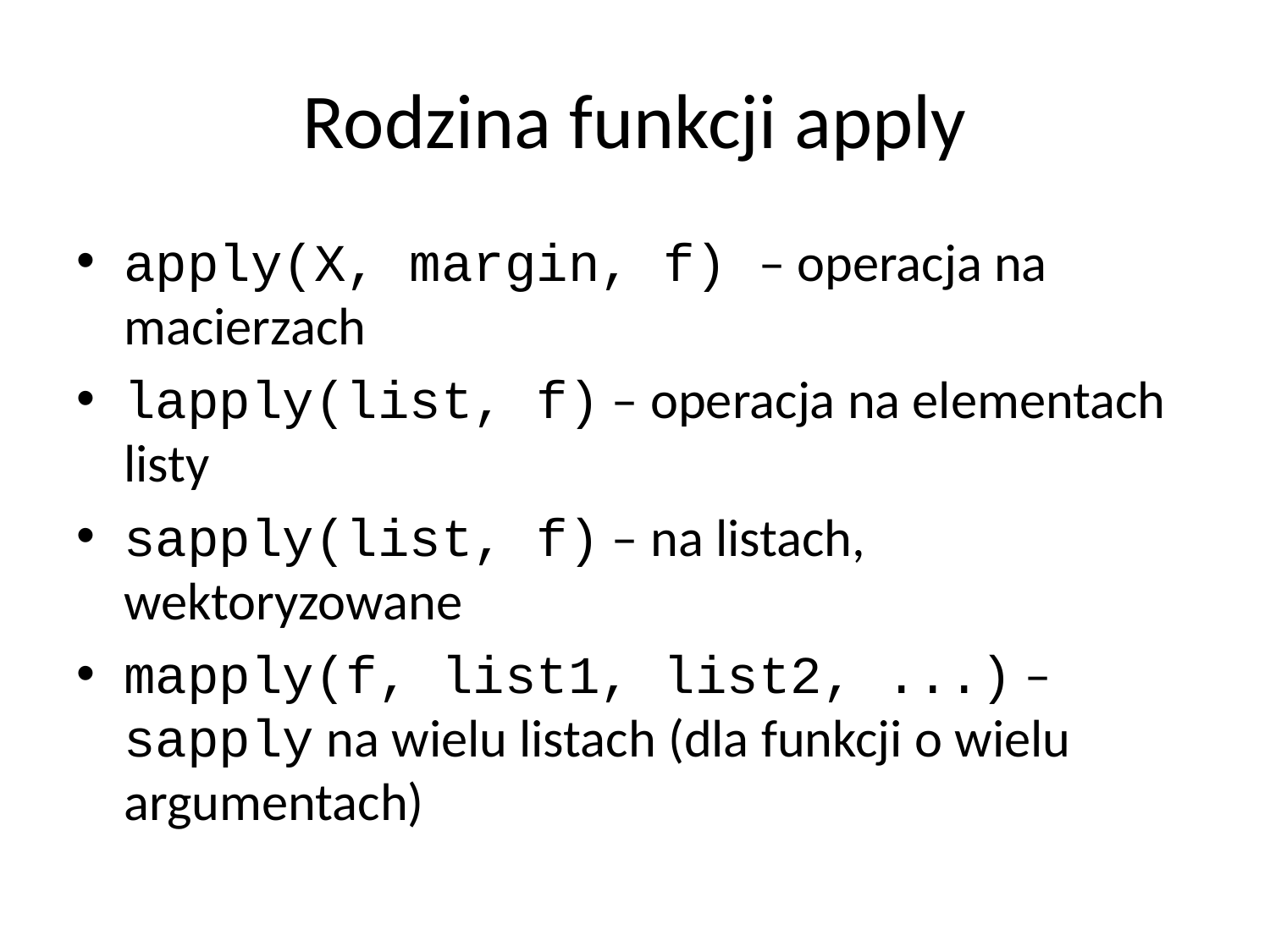

# Rodzina funkcji apply
apply(X, margin, f) – operacja na macierzach
lapply(list, f) – operacja na elementach listy
sapply(list, f) – na listach, wektoryzowane
mapply(f, list1, list2, ...) – sapply na wielu listach (dla funkcji o wielu argumentach)